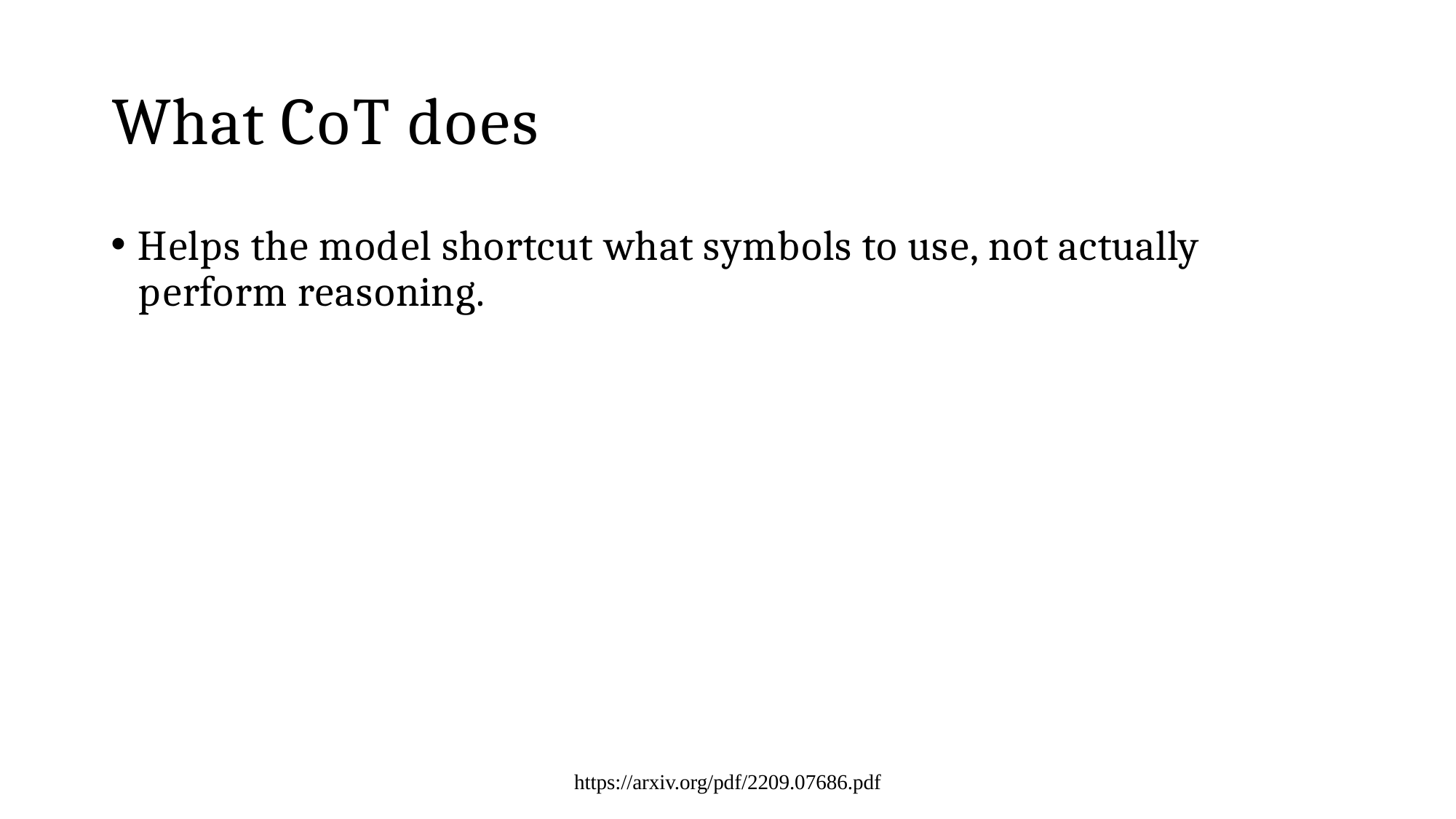

# What CoT does
Helps the model shortcut what symbols to use, not actually perform reasoning.
https://arxiv.org/pdf/2209.07686.pdf